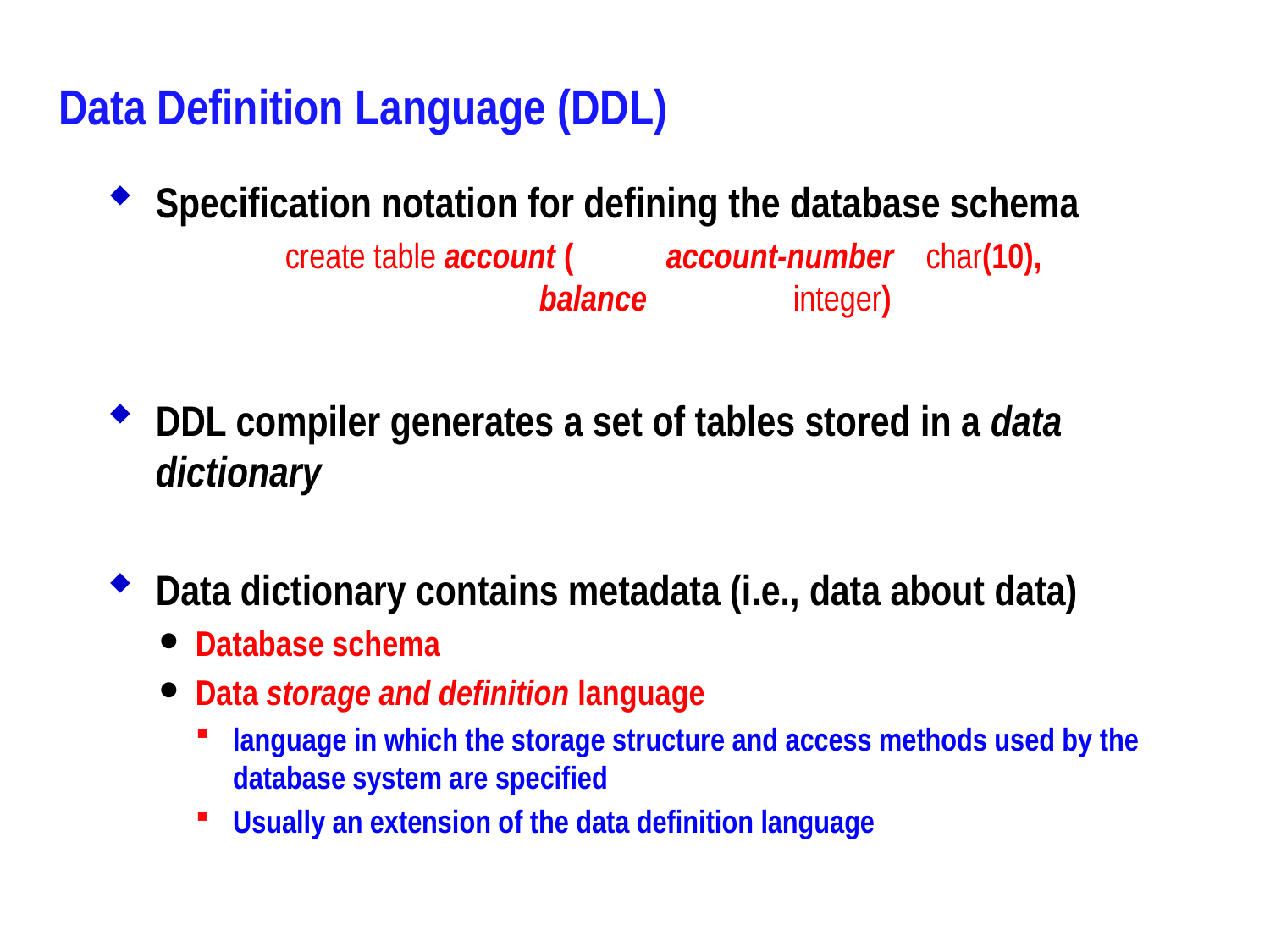

# Data Definition Language (DDL)
Specification notation for defining the database schema
	create table account ( 	account-number    char(10),
             			balance                 	integer)

DDL compiler generates a set of tables stored in a data dictionary

Data dictionary contains metadata (i.e., data about data)
Database schema
Data storage and definition language
language in which the storage structure and access methods used by the database system are specified
Usually an extension of the data definition language
11